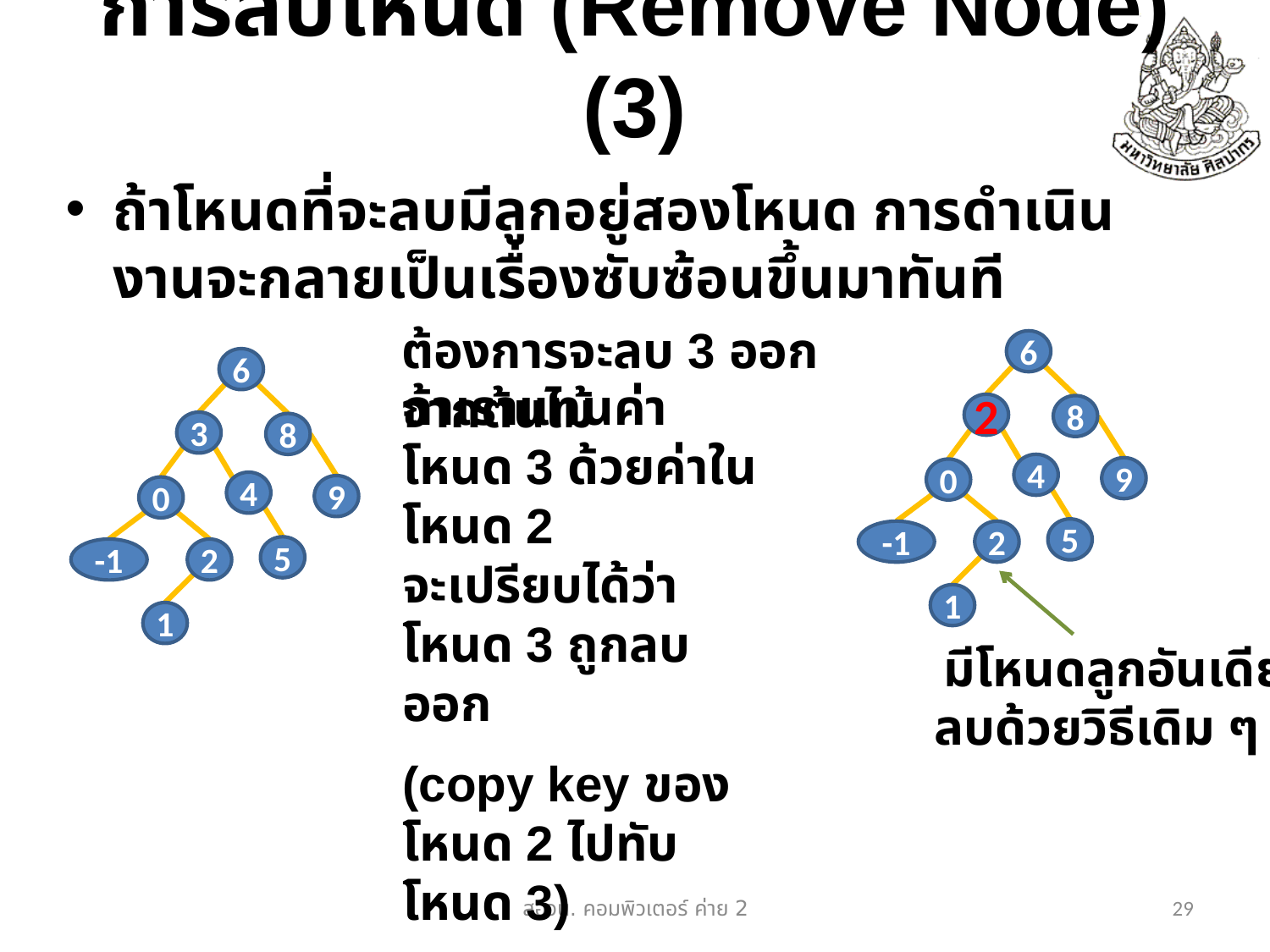

# การลบโหนด (Remove Node) (3)
ถ้าโหนดที่จะลบมีลูกอยู่สองโหนด การดำเนินงานจะกลายเป็นเรื่องซับซ้อนขึ้นมาทันที

ต้องการจะลบ 3 ออกจากต้นไม้
6
2
8
4
9
0
5
-1
2
1
6
3
8
4
9
0
5
-1
2
1
ถ้าเราแทนค่าโหนด 3 ด้วยค่าในโหนด 2
จะเปรียบได้ว่าโหนด 3 ถูกลบออก
(copy key ของโหนด 2 ไปทับโหนด 3)
มีโหนดลูกอันเดียว
ลบด้วยวิธีเดิม ๆ ได้
สอวน. คอมพิวเตอร์​ ค่าย 2
29